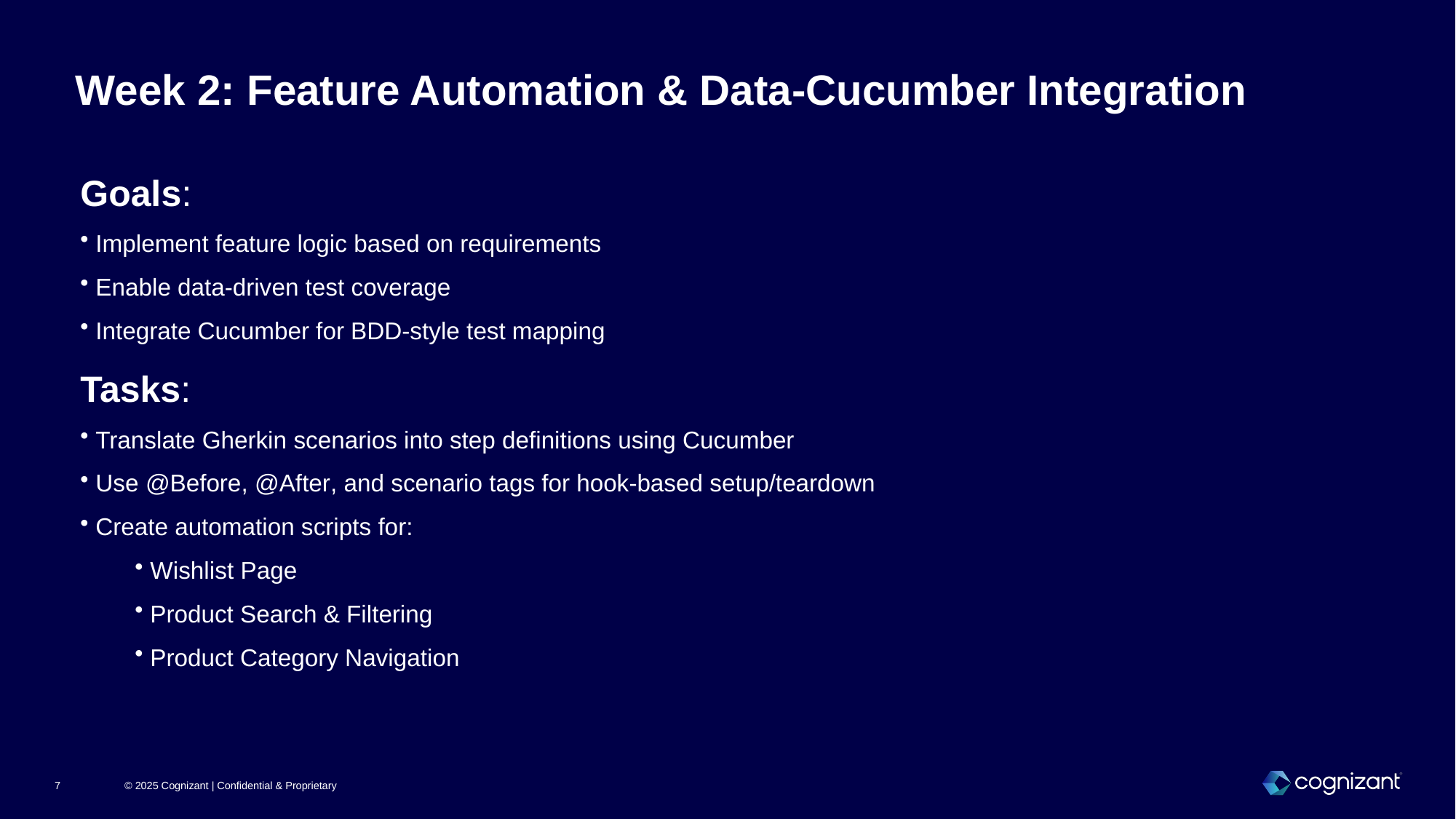

# Week 2: Feature Automation & Data-Cucumber Integration
Goals:
 Implement feature logic based on requirements
 Enable data-driven test coverage
 Integrate Cucumber for BDD-style test mapping
Tasks:
 Translate Gherkin scenarios into step definitions using Cucumber
 Use @Before, @After, and scenario tags for hook-based setup/teardown
 Create automation scripts for:
 Wishlist Page
 Product Search & Filtering
 Product Category Navigation
© 2025 Cognizant | Confidential & Proprietary
7